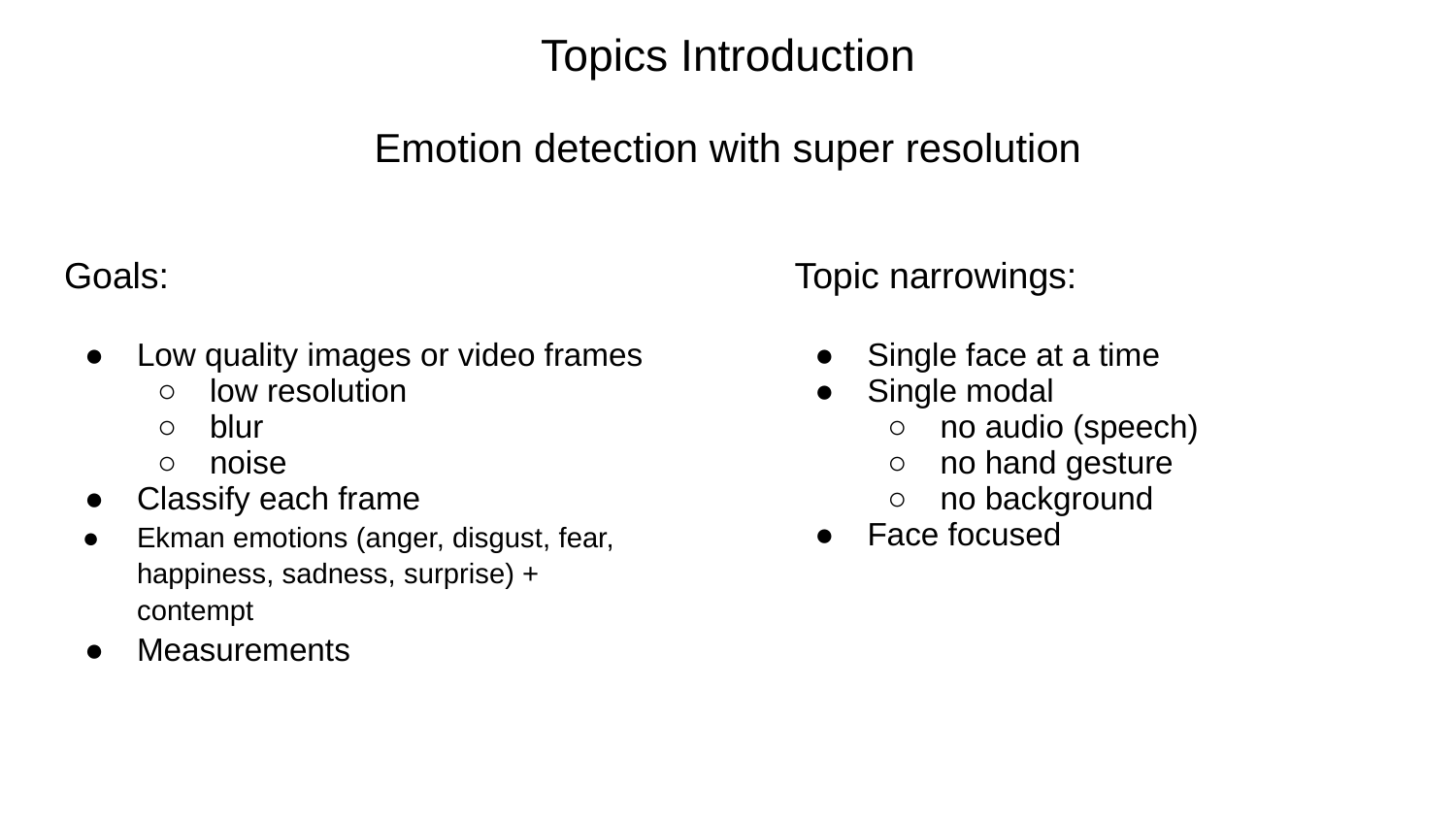

# Topics Introduction

Emotion detection with super resolution
Goals:

Low quality images or video frames
low resolution
blur
noise
Classify each frame
Ekman emotions (anger, disgust, fear, happiness, sadness, surprise) + contempt
Measurements
Topic narrowings:

Single face at a time
Single modal
no audio (speech)
no hand gesture
no background
Face focused